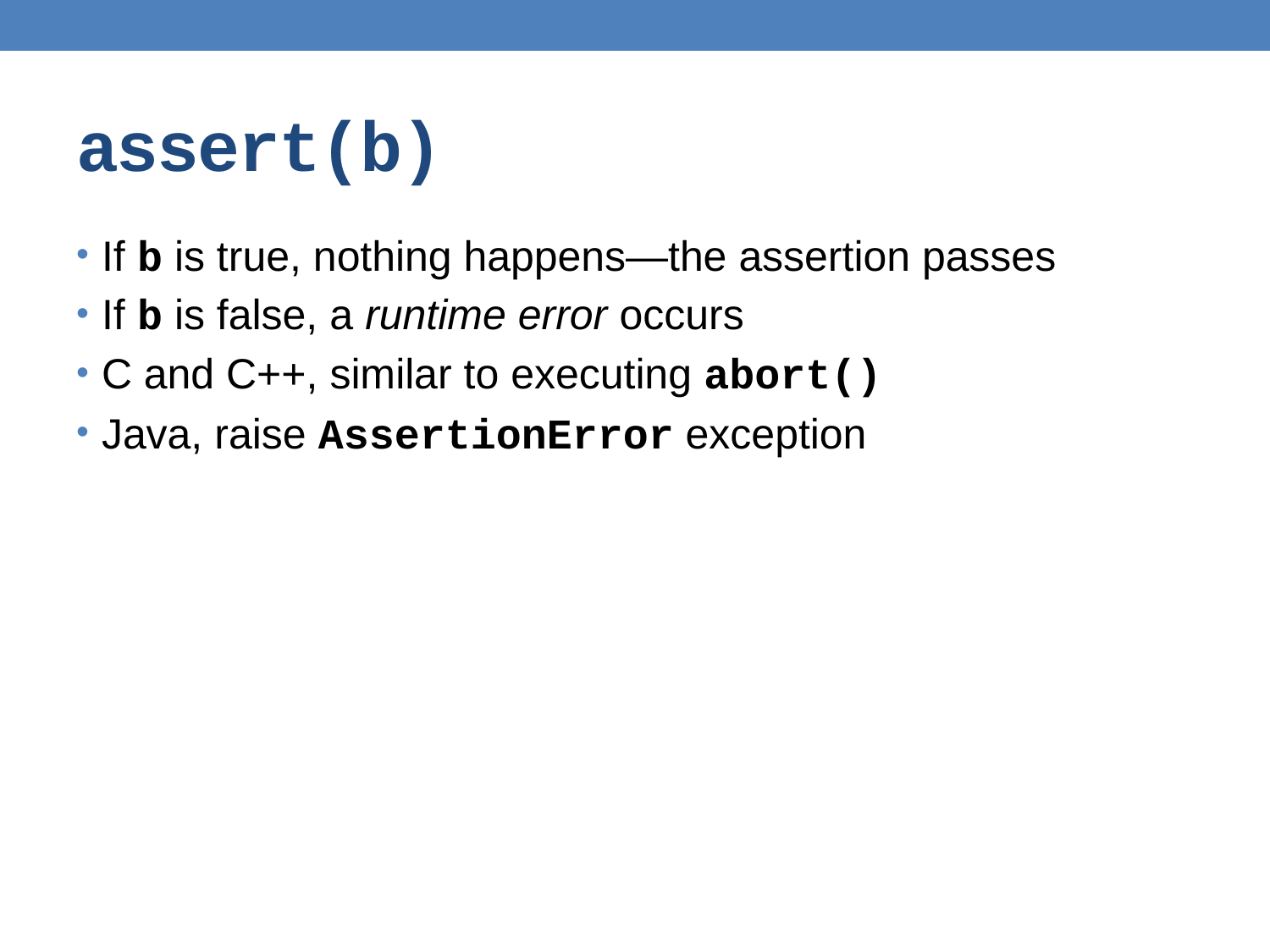

15
# assert(b)
If b is true, nothing happens—the assertion passes
If b is false, a runtime error occurs
C and C++, similar to executing abort()
Java, raise AssertionError exception